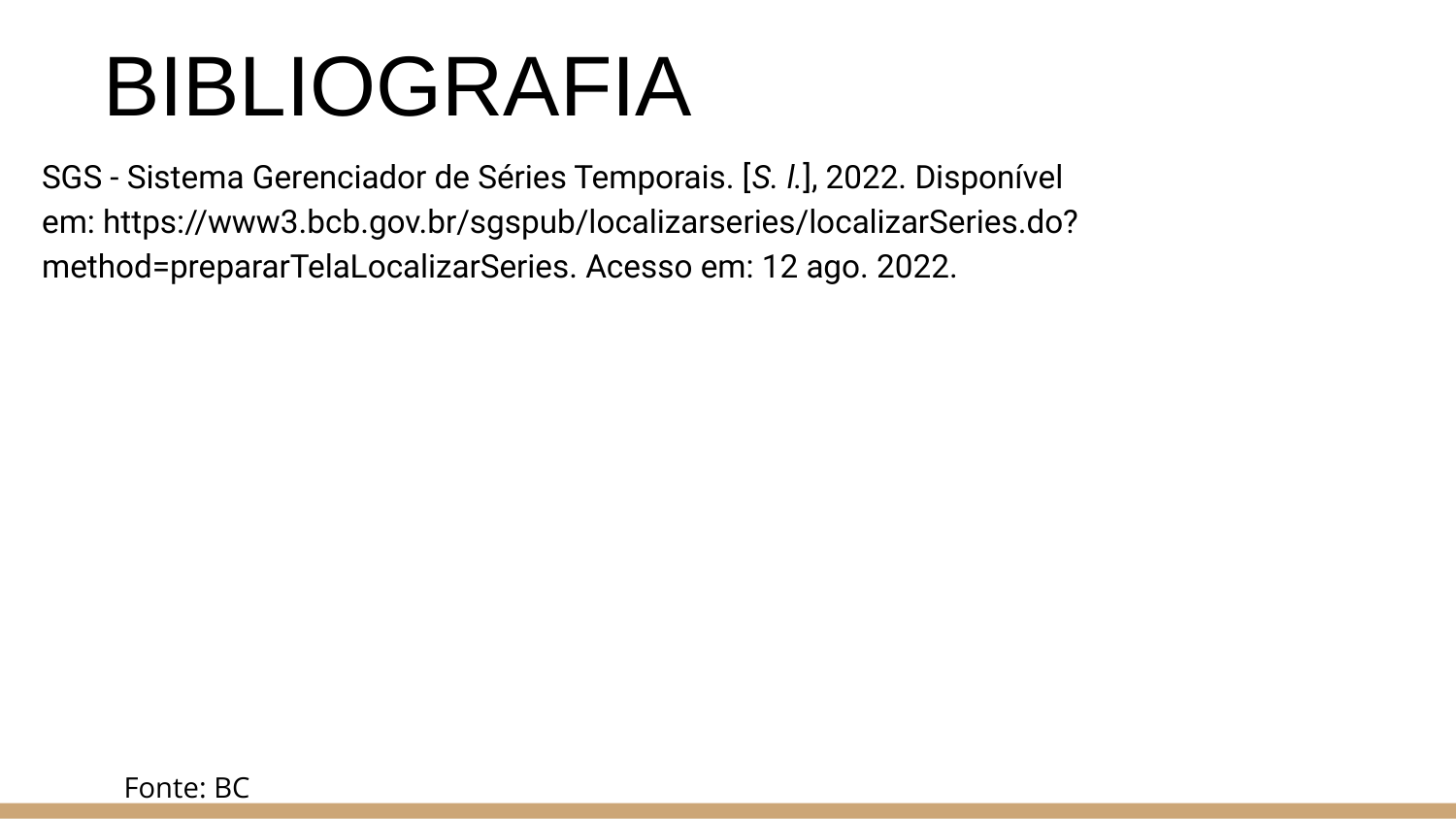

# BIBLIOGRAFIA
SGS - Sistema Gerenciador de Séries Temporais. [S. l.], 2022. Disponível em: https://www3.bcb.gov.br/sgspub/localizarseries/localizarSeries.do?method=prepararTelaLocalizarSeries. Acesso em: 12 ago. 2022.

Fonte: BC